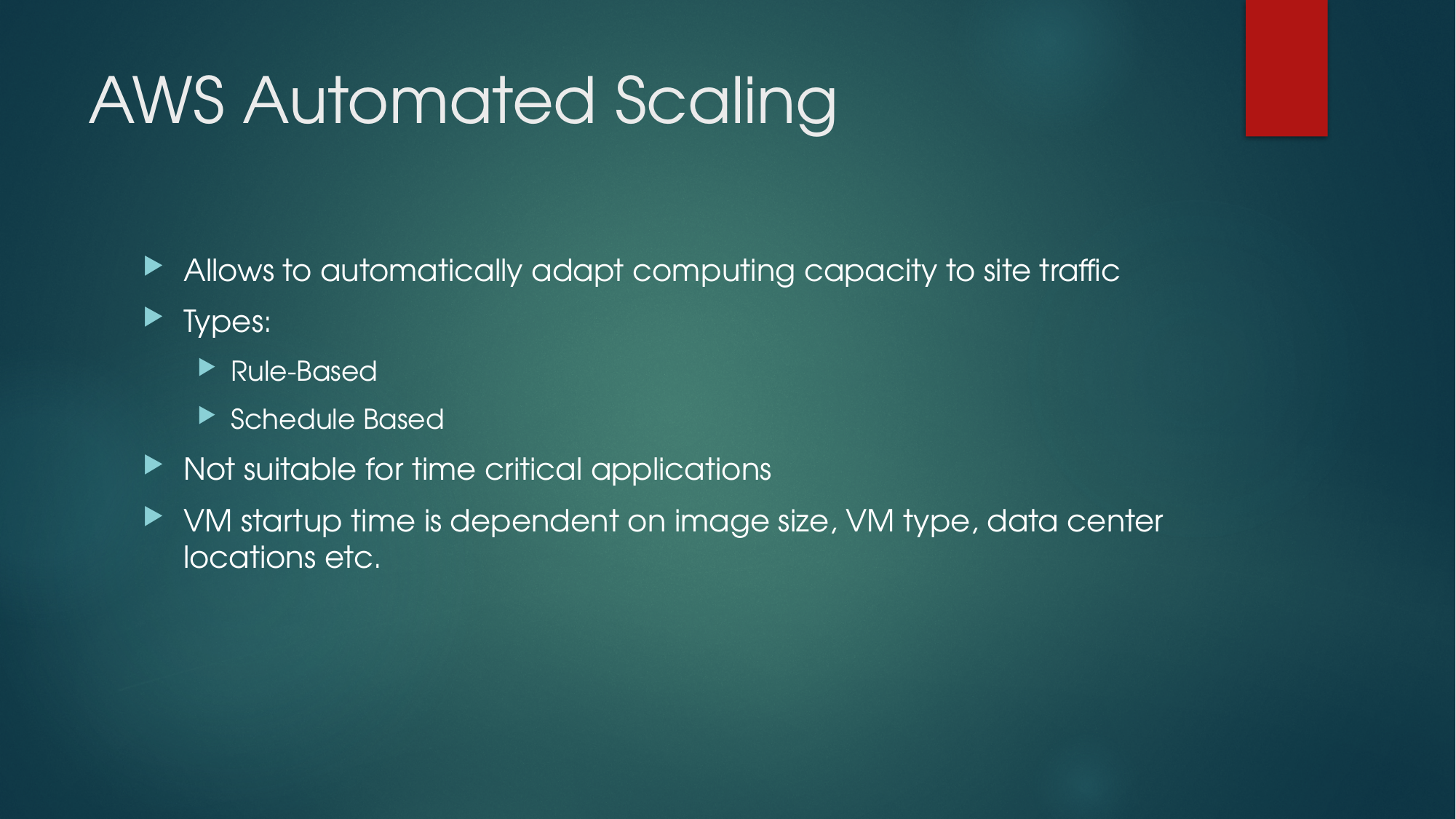

# AWS Automated Scaling
Allows to automatically adapt computing capacity to site traffic
Types:
Rule-Based
Schedule Based
Not suitable for time critical applications
VM startup time is dependent on image size, VM type, data center locations etc.